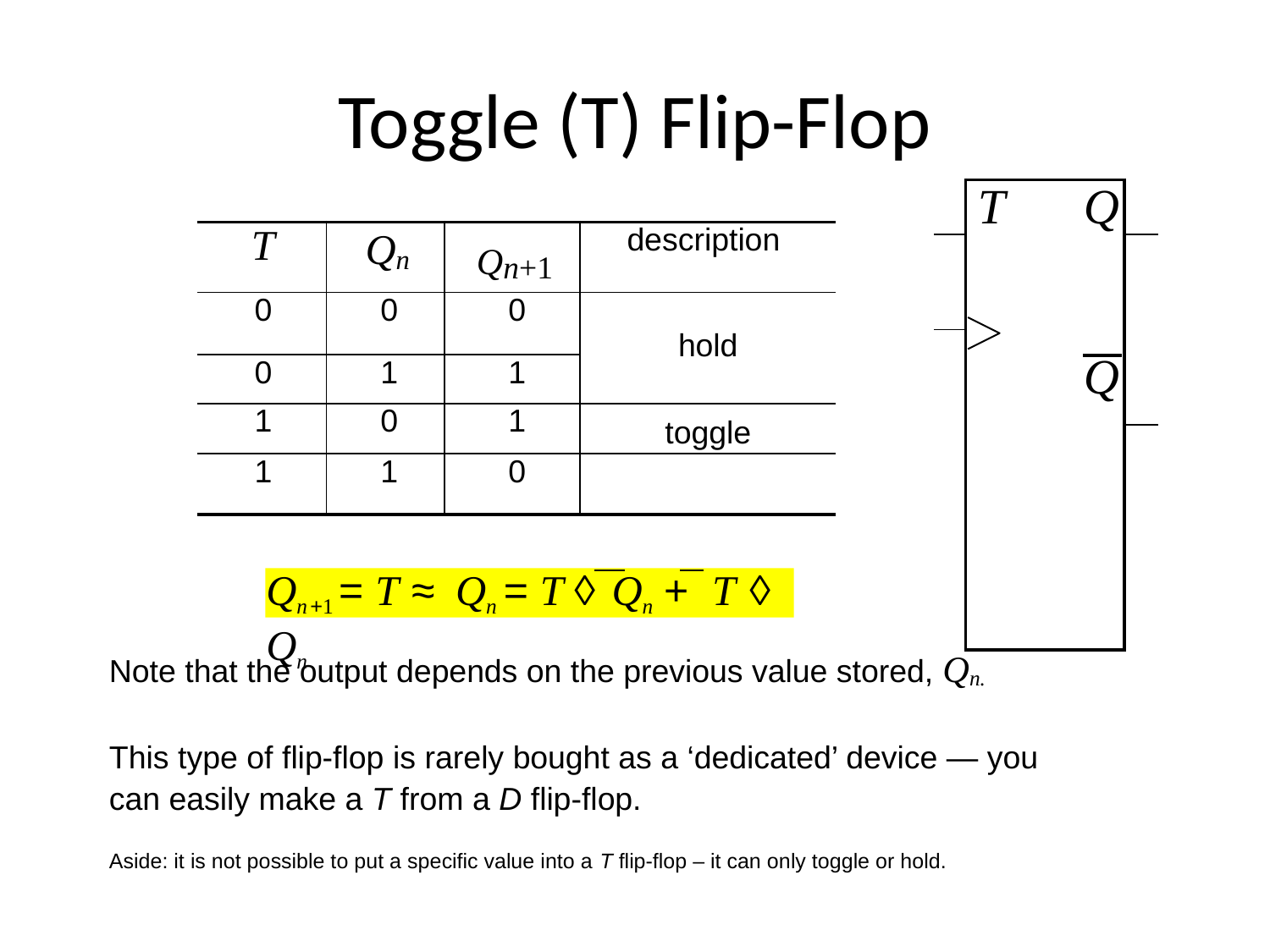

# Toggle (T) Flip-Flop
|  | T Q Q |  |
| --- | --- | --- |
|  |  |  |
|  |  |  |
|  |  |  |
| T | Qn | Qn+1 | description |
| --- | --- | --- | --- |
| 0 | 0 | 0 | hold |
| 0 | 1 | 1 |  |
| 1 | 0 | 1 | toggle |
| 1 | 1 | 0 |  |

Qn+1 = T ≈ Qn = T ◊  Qn  +  T ◊  Qn

Note that the output depends on the previous value stored, Qn.

This type of flip-flop is rarely bought as a ‘dedicated’ device — you can easily make a T from a D flip-flop.

Aside: it is not possible to put a specific value into a T flip-flop – it can only toggle or hold.